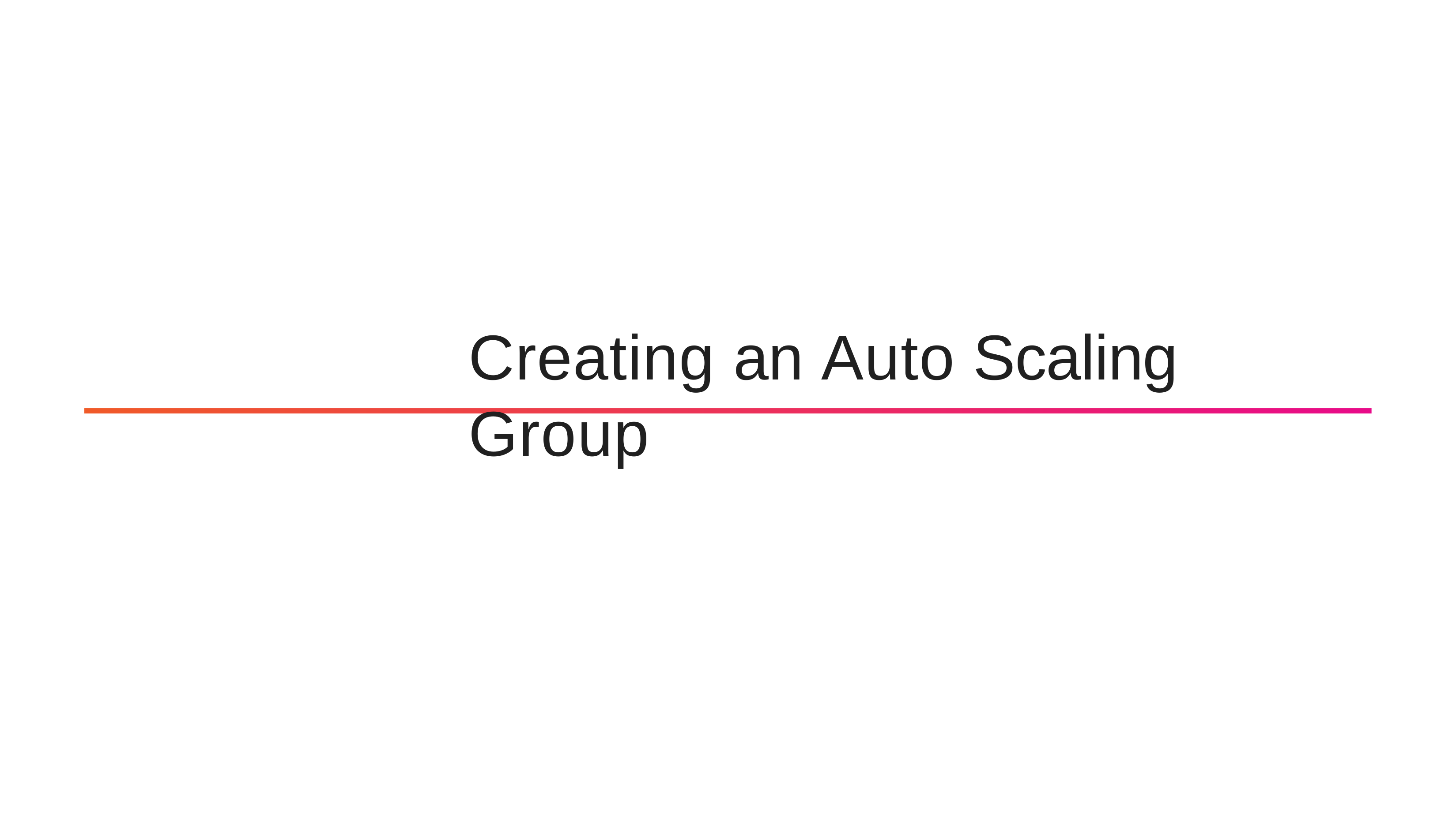

# Creating an Auto Scaling Group
51